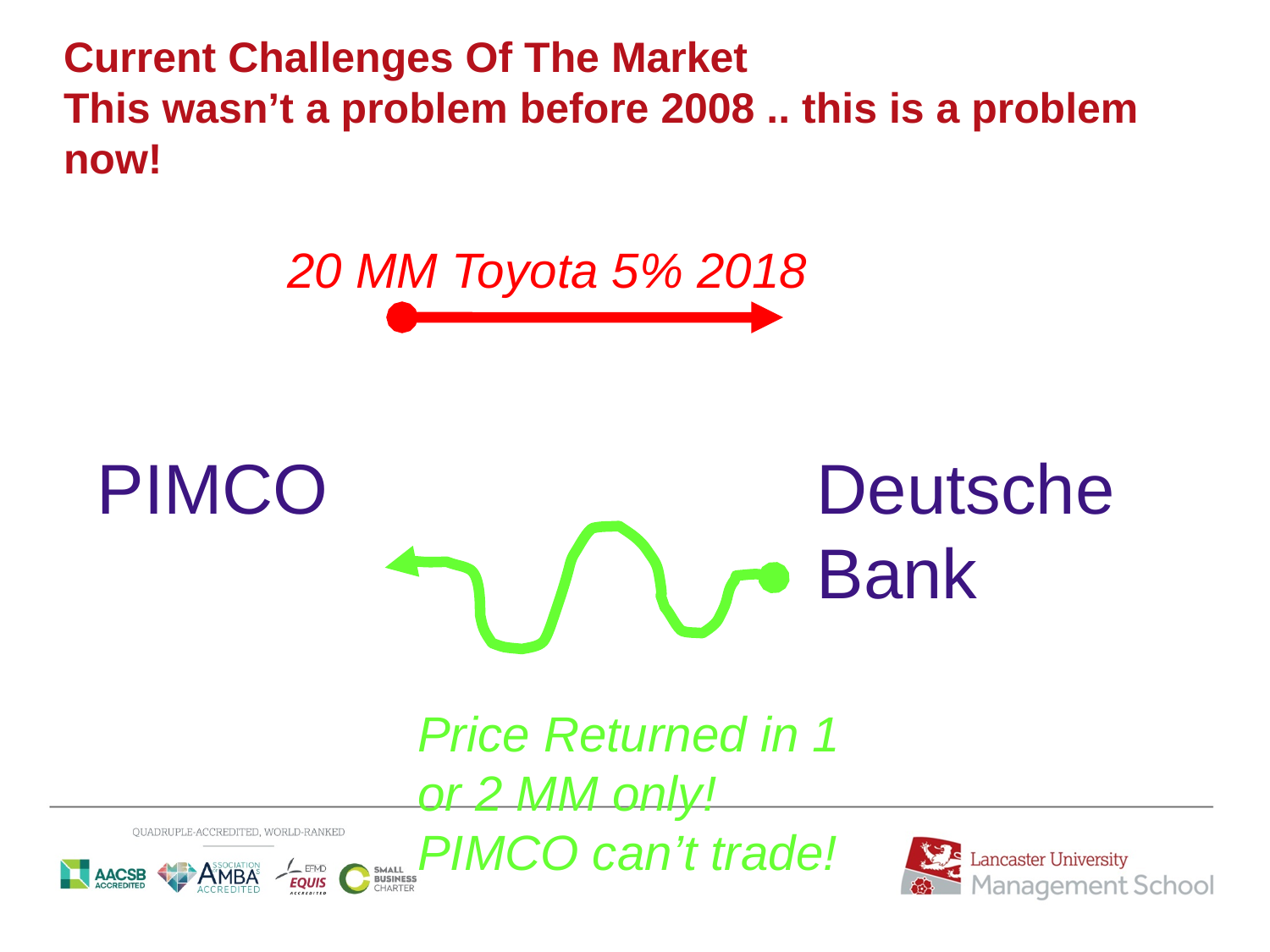

# Current Challenges Of The Market This wasn’t a problem before 2008 .. this is a problem now!
20 MM Toyota 5% 2018

PIMCO

DeutscheBank

Price Returned in 1 or 2 MM only! PIMCO can’t trade!